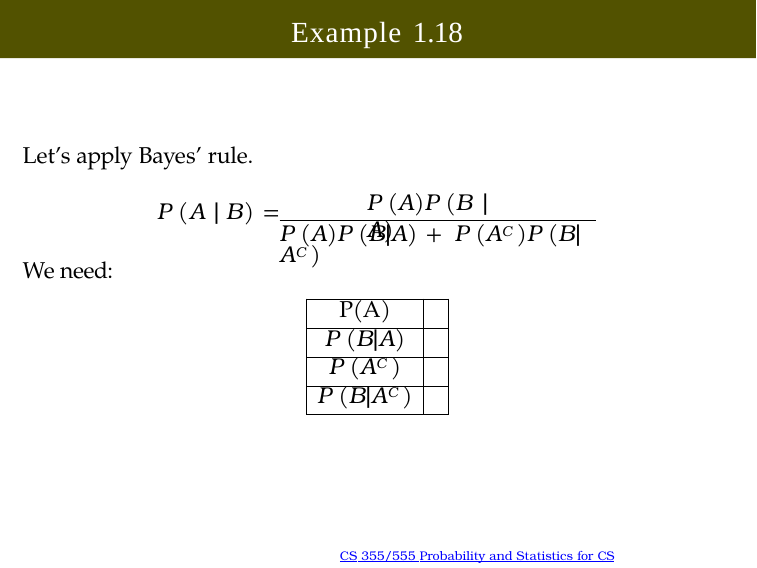

Example 1.18
Let’s apply Bayes’ rule.
P (A)P (B | A)
P (A | B) =
P (A)P (B|A) + P (AC )P (B|AC )

We need:
| P(A) |  |
| --- | --- |
| P (B|A) |  |
| P (AC ) |  |
| P (B|AC ) |  |
31/39 10:18
Copyright @2022, Ivan Mann
CS 355/555 Probability and Statistics for CS